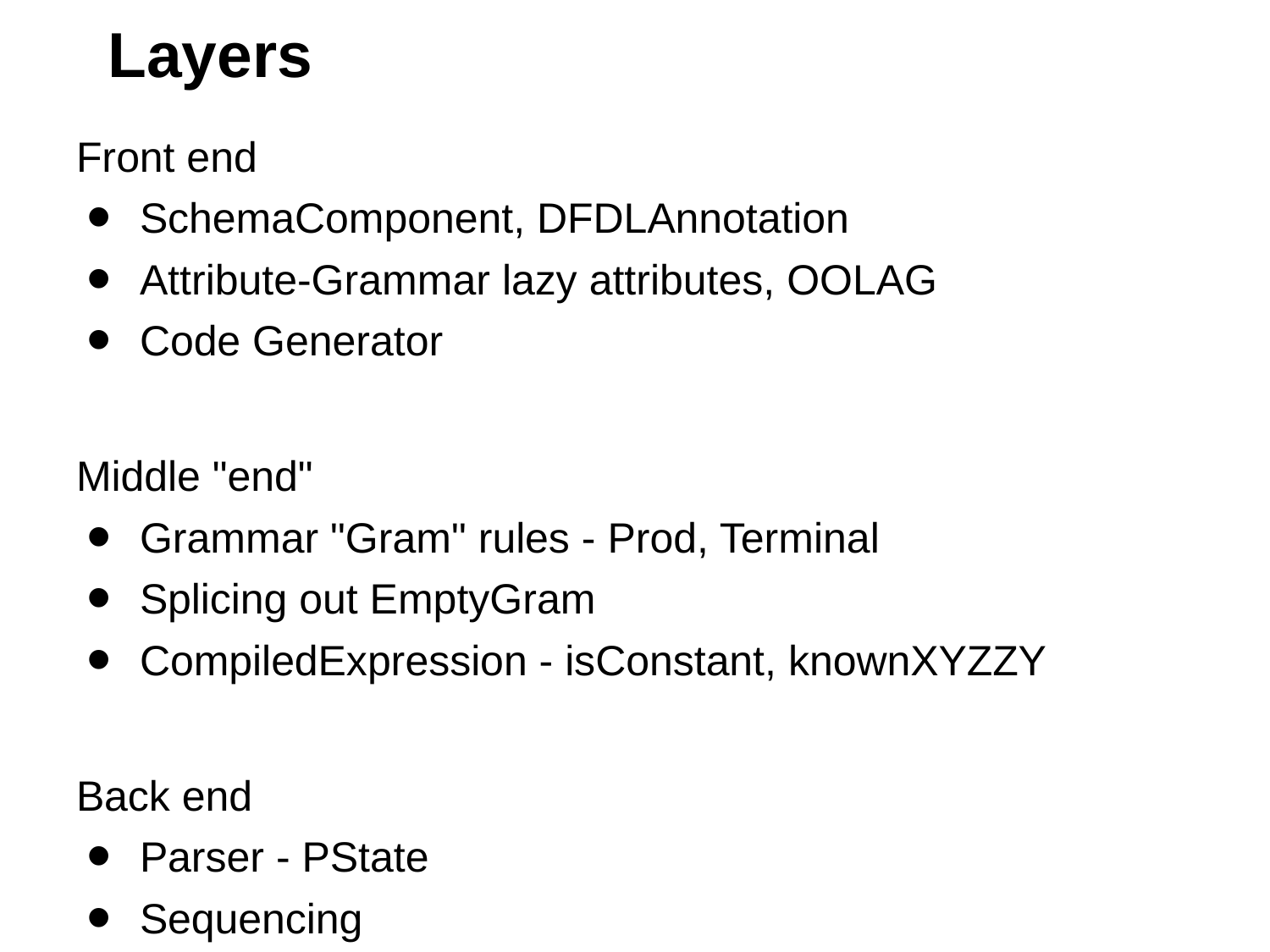

# Layers
Front end
SchemaComponent, DFDLAnnotation
Attribute-Grammar lazy attributes, OOLAG
Code Generator

Middle "end"
Grammar "Gram" rules - Prod, Terminal
Splicing out EmptyGram
CompiledExpression - isConstant, knownXYZZY

Back end
Parser - PState
Sequencing
Alternation, Repetition, Backtracking
evaluate(...) for CompiledExpression